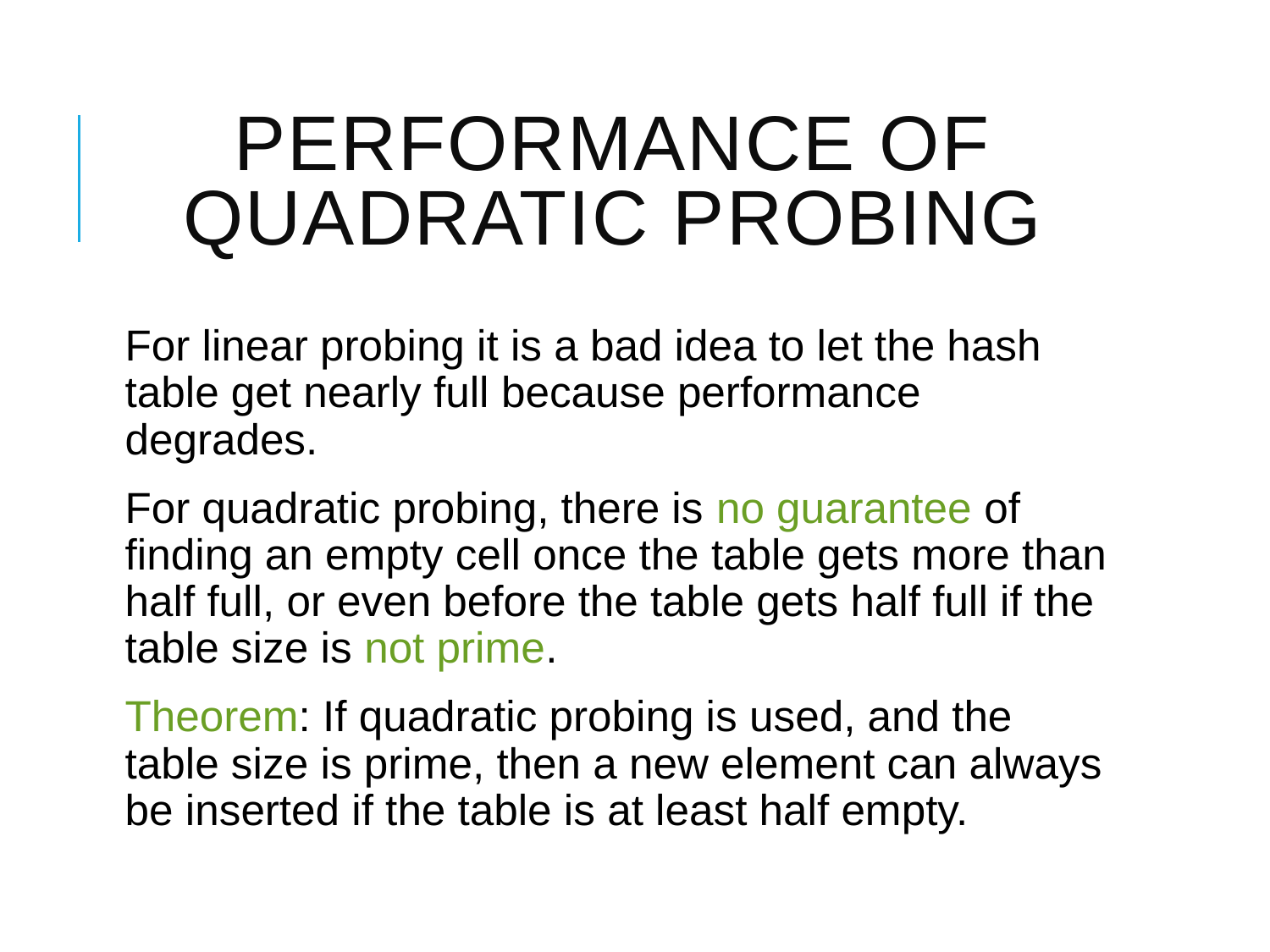

# Performance of Quadratic Probing
For linear probing it is a bad idea to let the hash table get nearly full because performance degrades.
For quadratic probing, there is no guarantee of finding an empty cell once the table gets more than half full, or even before the table gets half full if the table size is not prime.
Theorem: If quadratic probing is used, and the table size is prime, then a new element can always be inserted if the table is at least half empty.